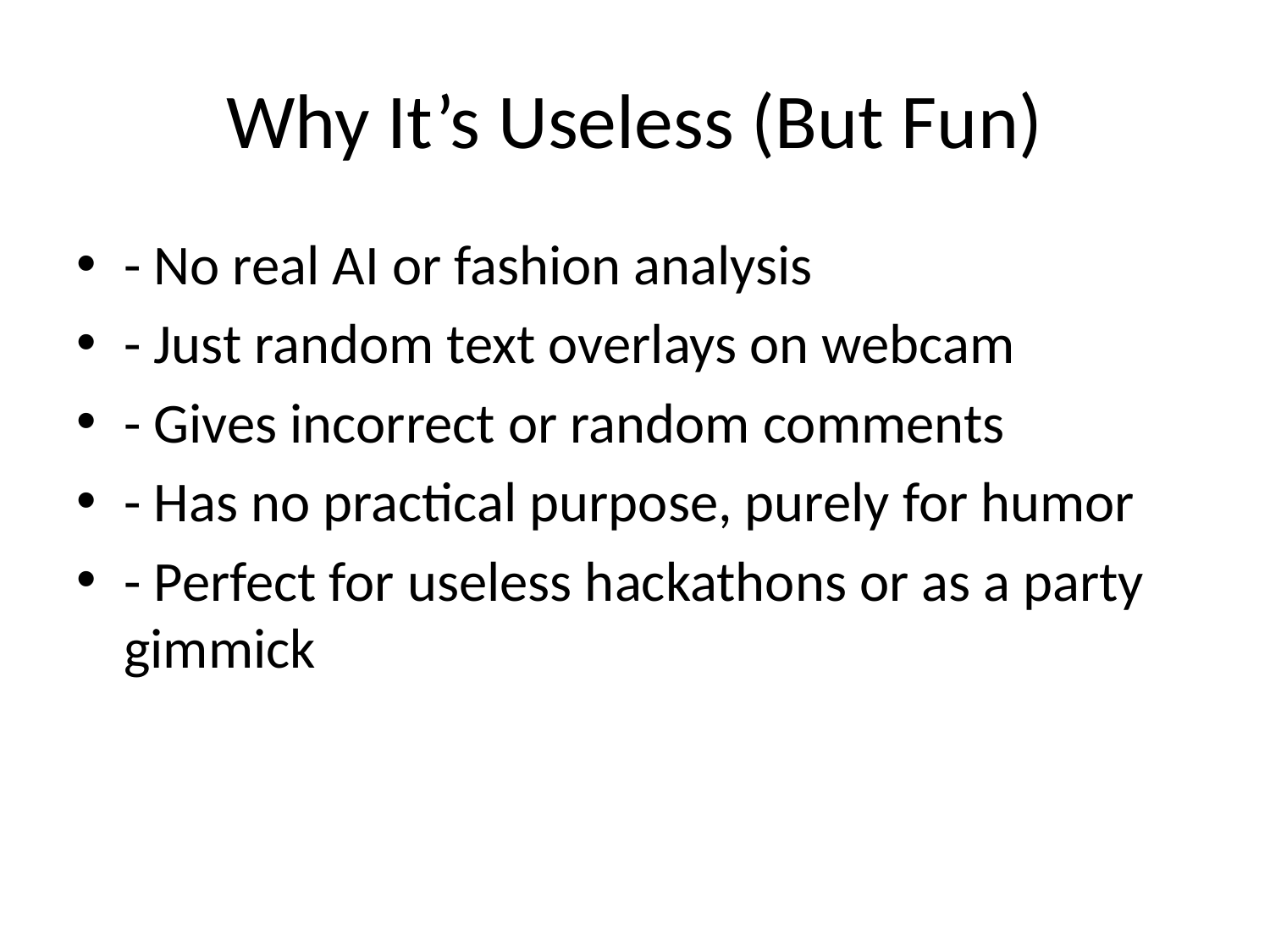

# Why It’s Useless (But Fun)
- No real AI or fashion analysis
- Just random text overlays on webcam
- Gives incorrect or random comments
- Has no practical purpose, purely for humor
- Perfect for useless hackathons or as a party gimmick